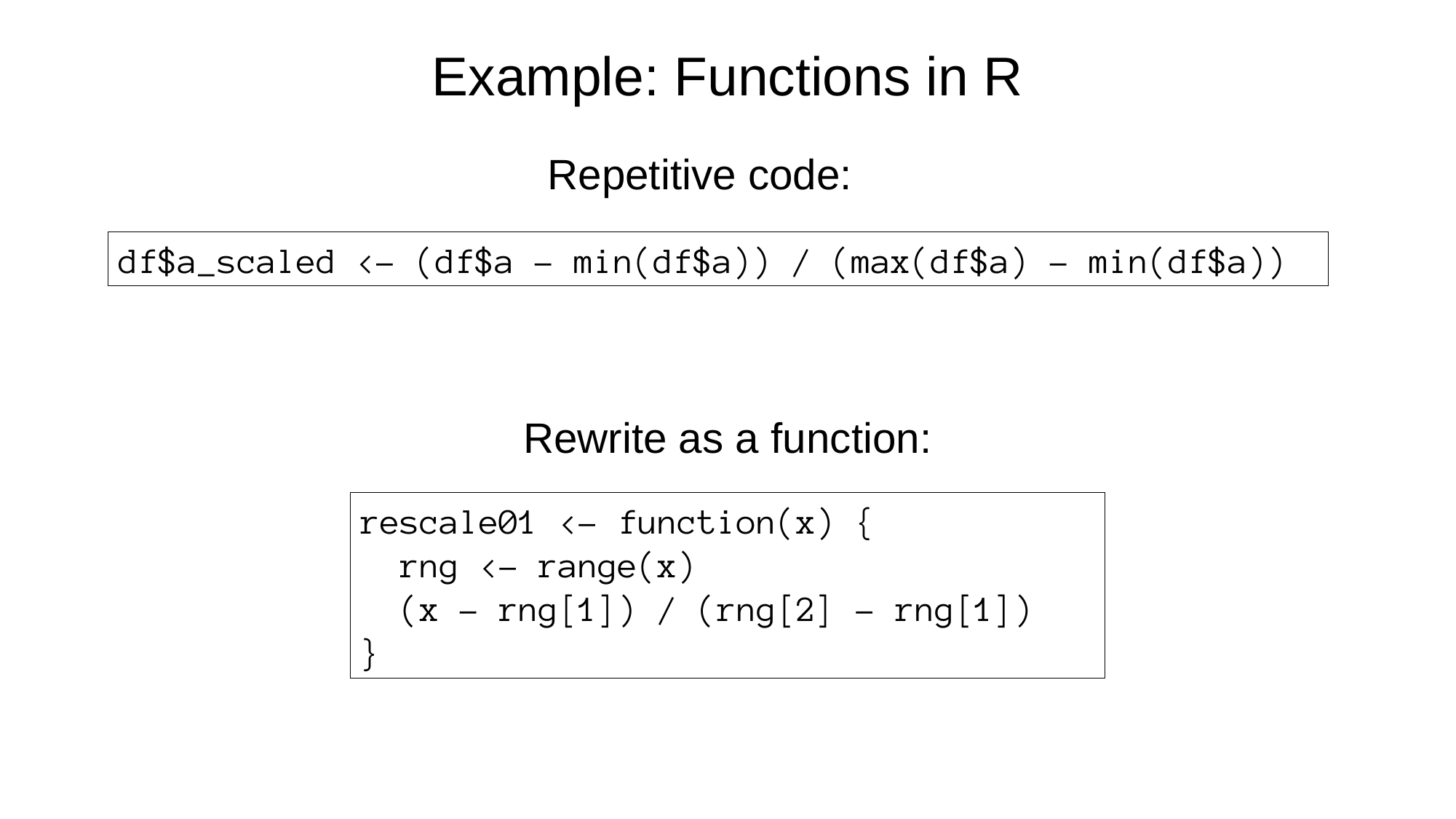

Example: Functions in R
Repetitive code:
df$a_scaled <- (df$a - min(df$a)) / (max(df$a) - min(df$a))
Rewrite as a function:
rescale01 <- function(x) {
  rng <- range(x)
  (x - rng[1]) / (rng[2] - rng[1])
}